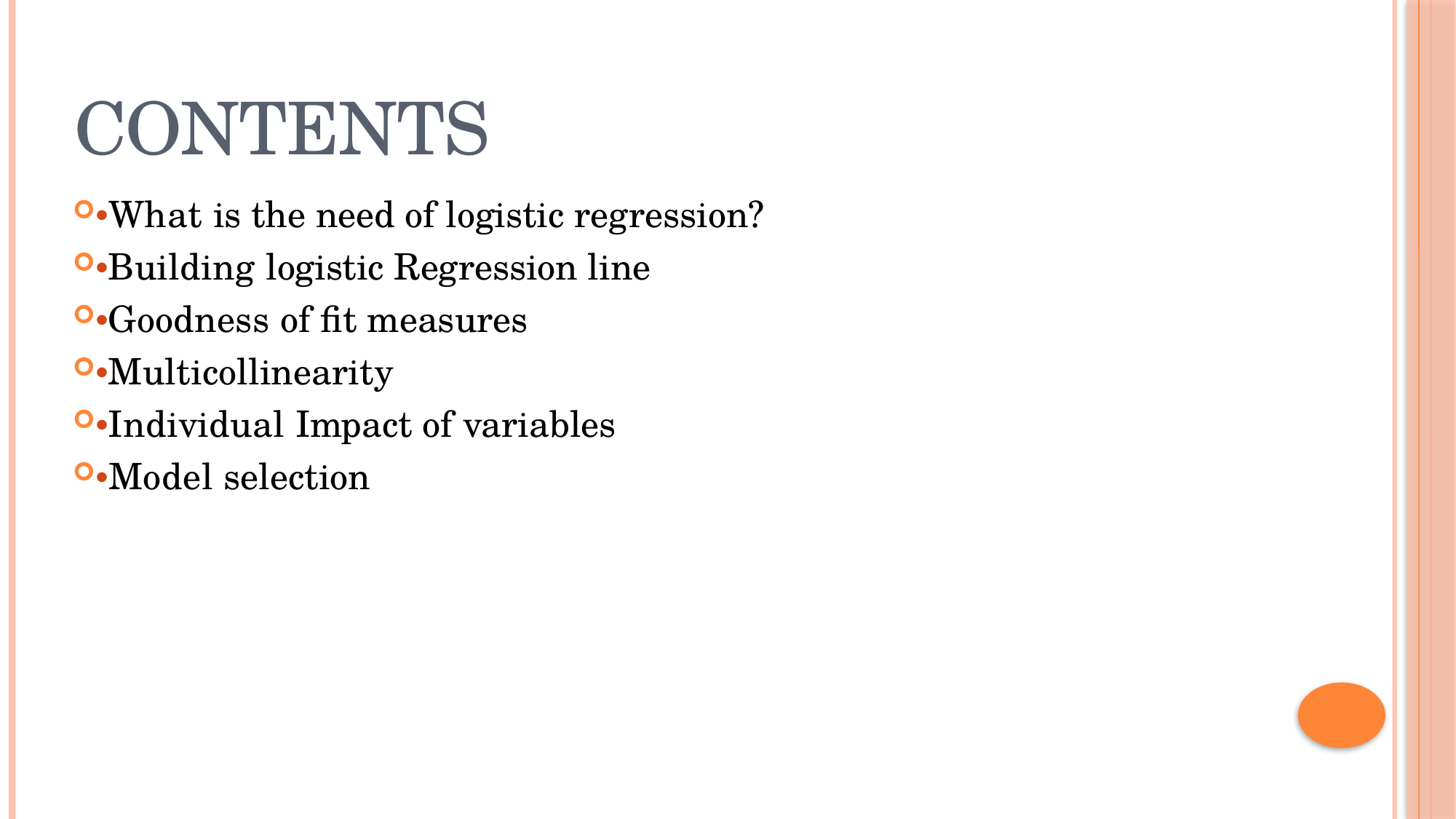

# Contents
•What is the need of logistic regression?
•Building logistic Regression line
•Goodness of fit measures
•Multicollinearity
•Individual Impact of variables
•Model selection